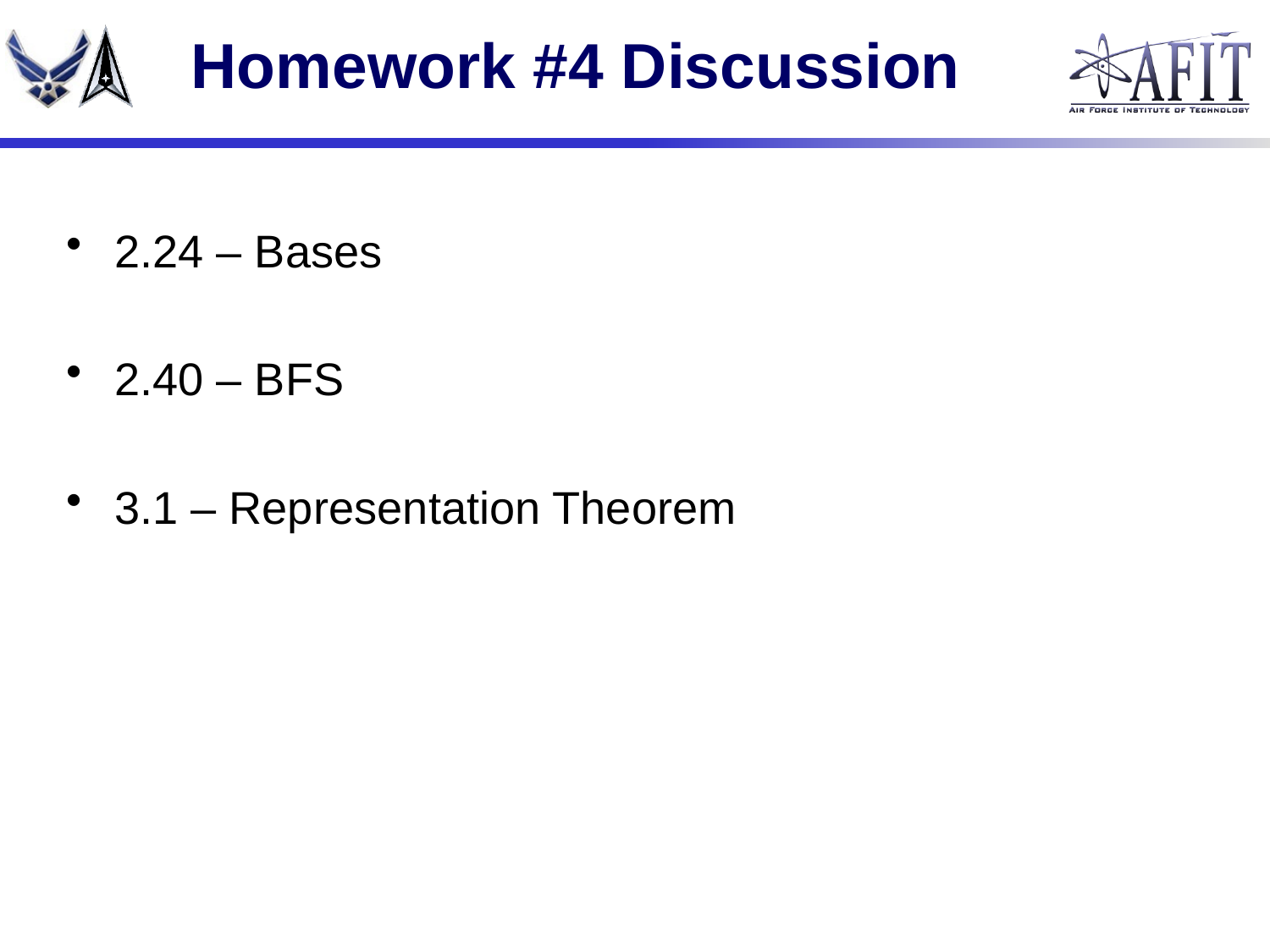

# Homework #4 Discussion
2.24 – Bases

2.40 – BFS

3.1 – Representation Theorem